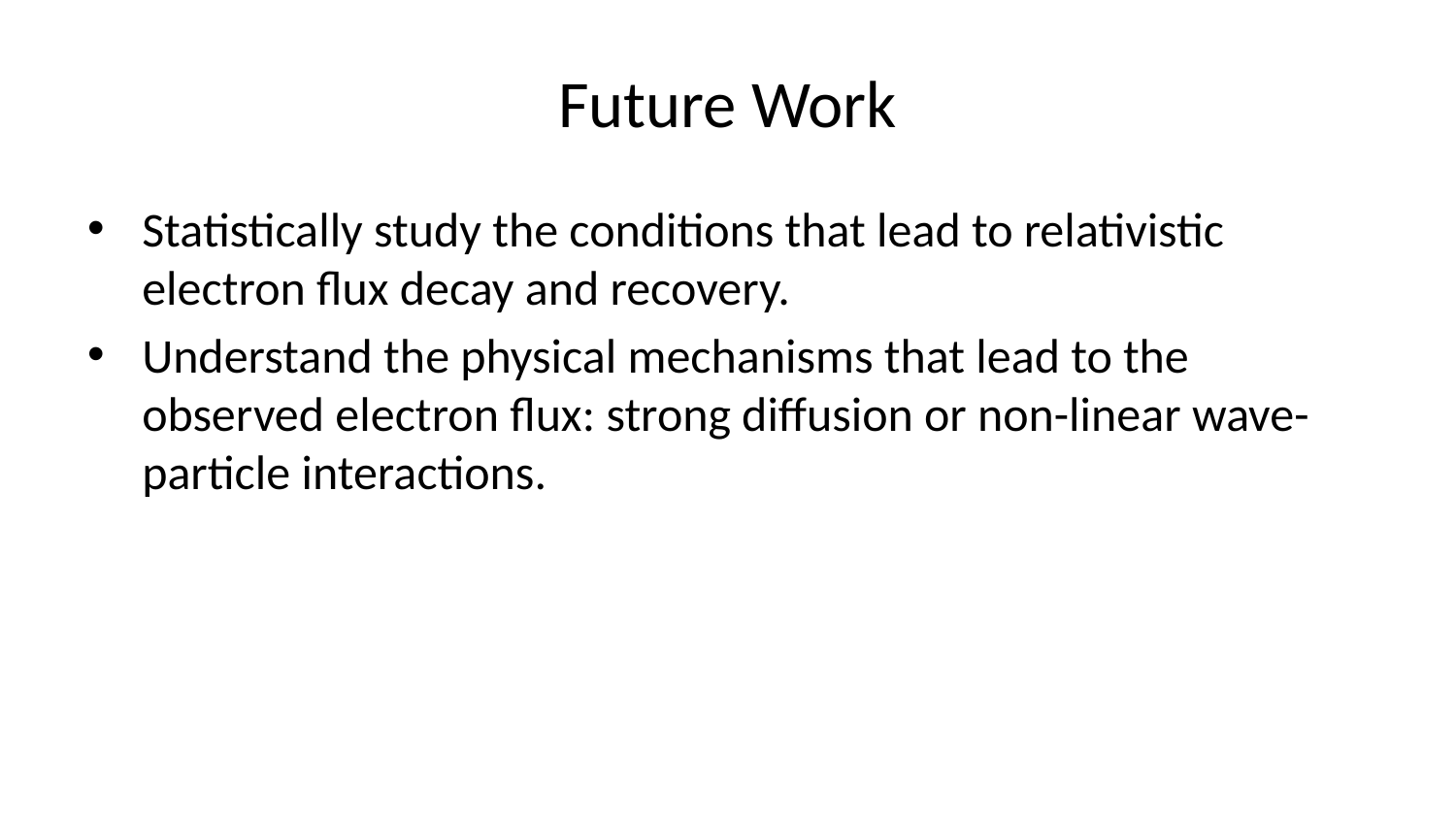

# Future Work
Statistically study the conditions that lead to relativistic electron flux decay and recovery.
Understand the physical mechanisms that lead to the observed electron flux: strong diffusion or non-linear wave-particle interactions.